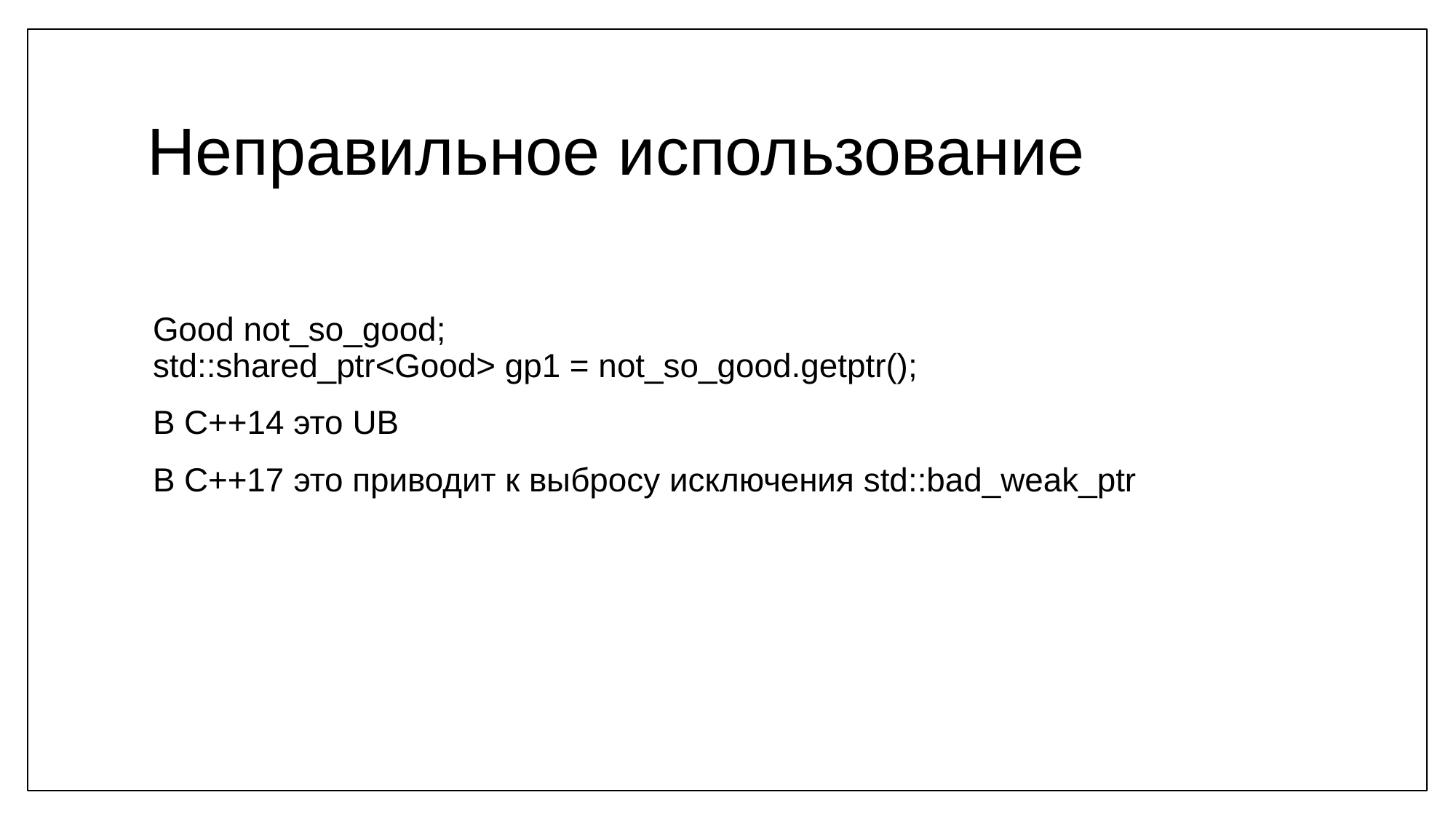

# Неправильное использование

Good not_so_good;
std::shared_ptr<Good> gp1 = not_so_good.getptr();
В С++14 это UB
В C++17 это приводит к выбросу исключения std::bad_weak_ptr